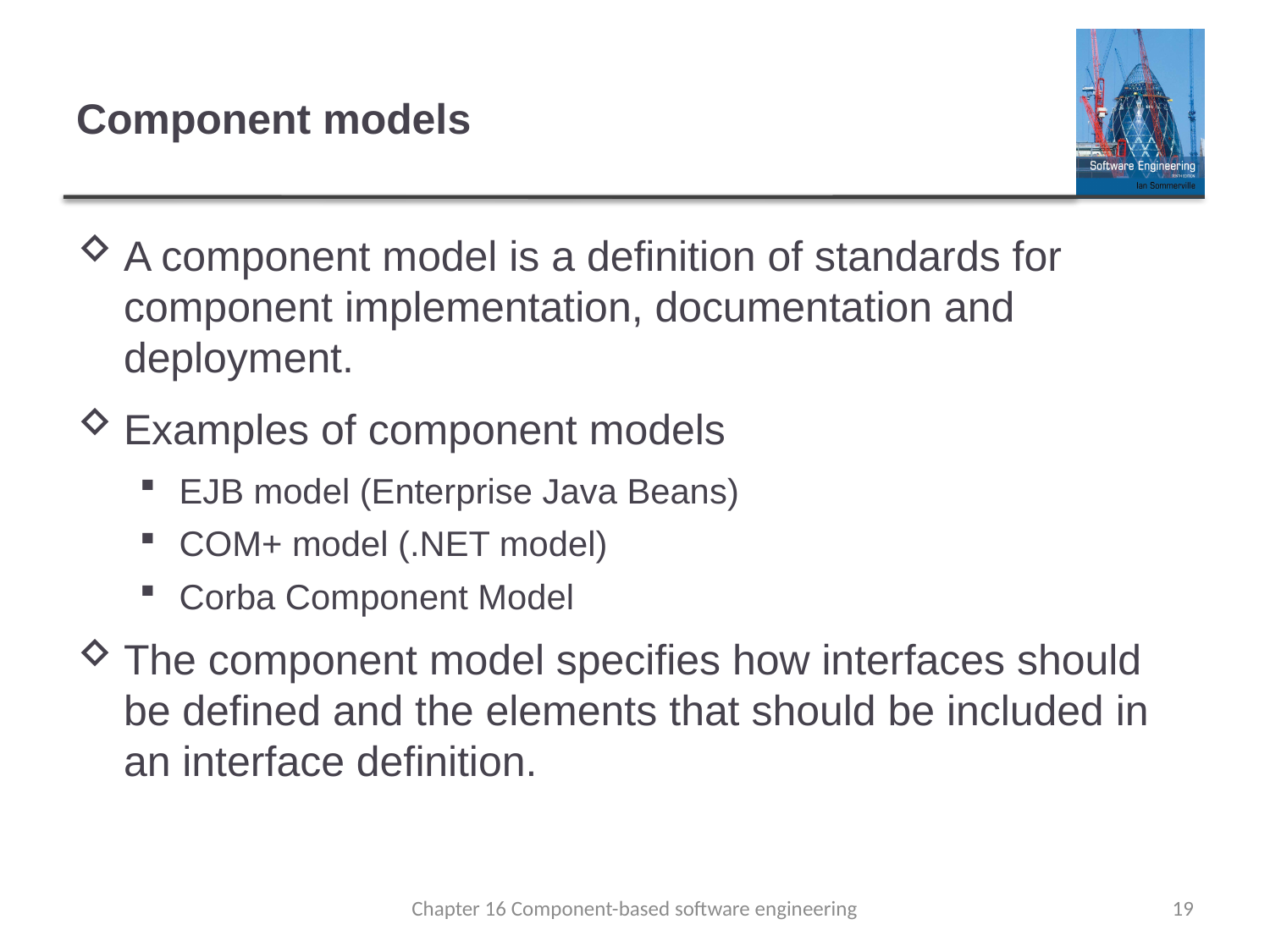

# Component models
A component model is a definition of standards for component implementation, documentation and deployment.
Examples of component models
EJB model (Enterprise Java Beans)
COM+ model (.NET model)
Corba Component Model
The component model specifies how interfaces should be defined and the elements that should be included in an interface definition.
Chapter 16 Component-based software engineering
19